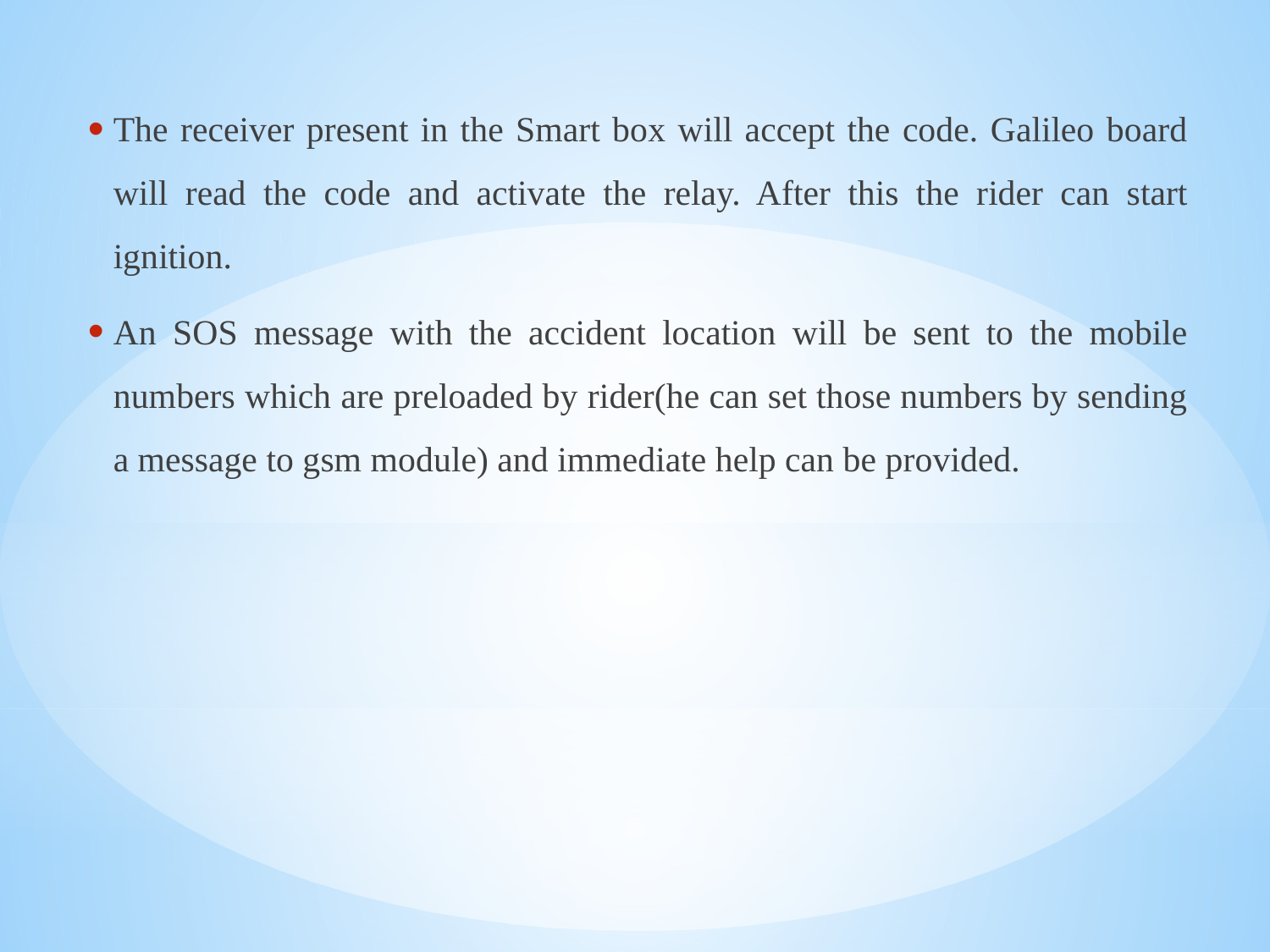

The receiver present in the Smart box will accept the code. Galileo board will read the code and activate the relay. After this the rider can start ignition.
An SOS message with the accident location will be sent to the mobile numbers which are preloaded by rider(he can set those numbers by sending a message to gsm module) and immediate help can be provided.